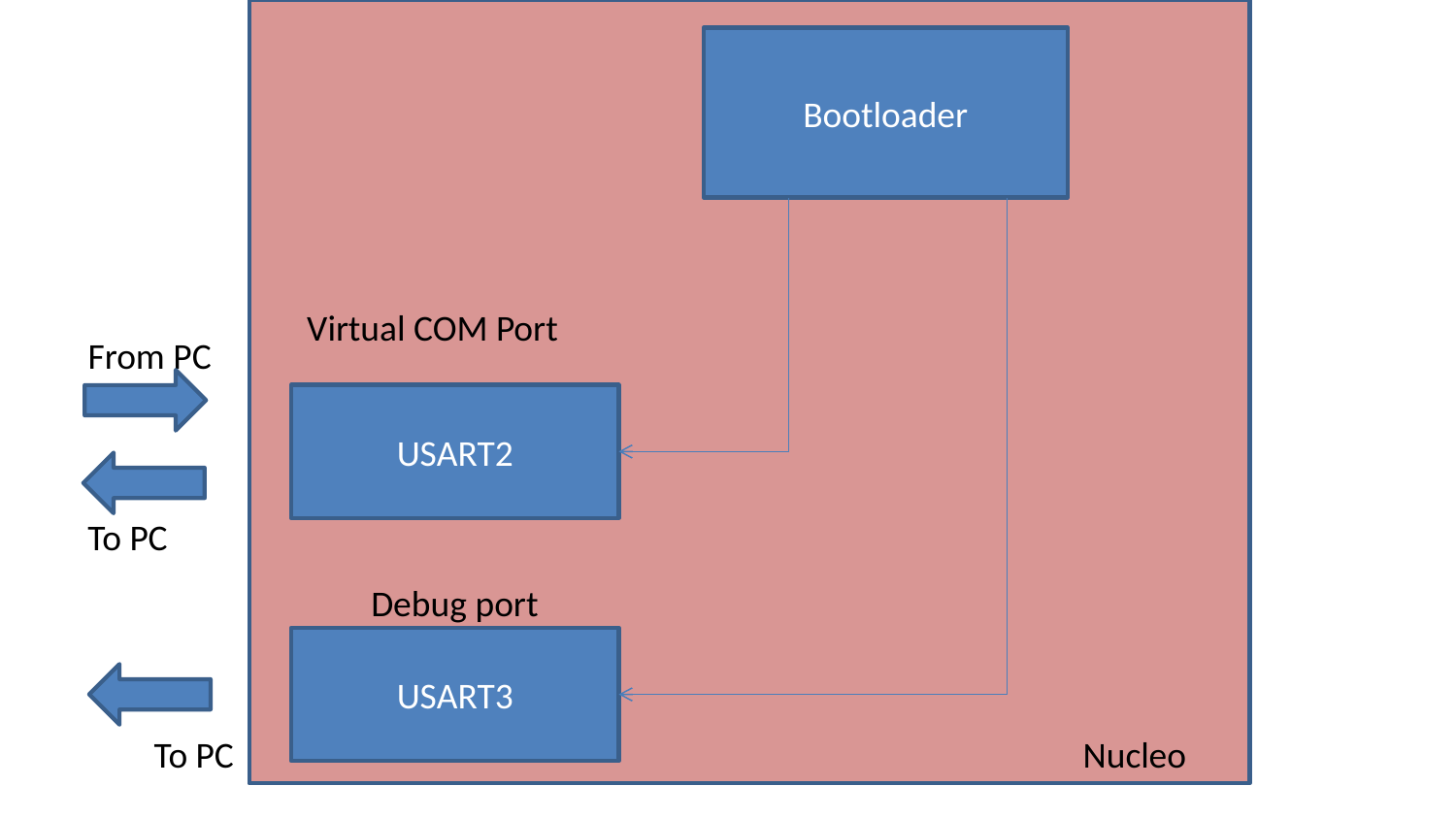

Bootloader
Virtual COM Port
From PC

USART2

To PC
Debug port
USART3

To PC
Nucleo